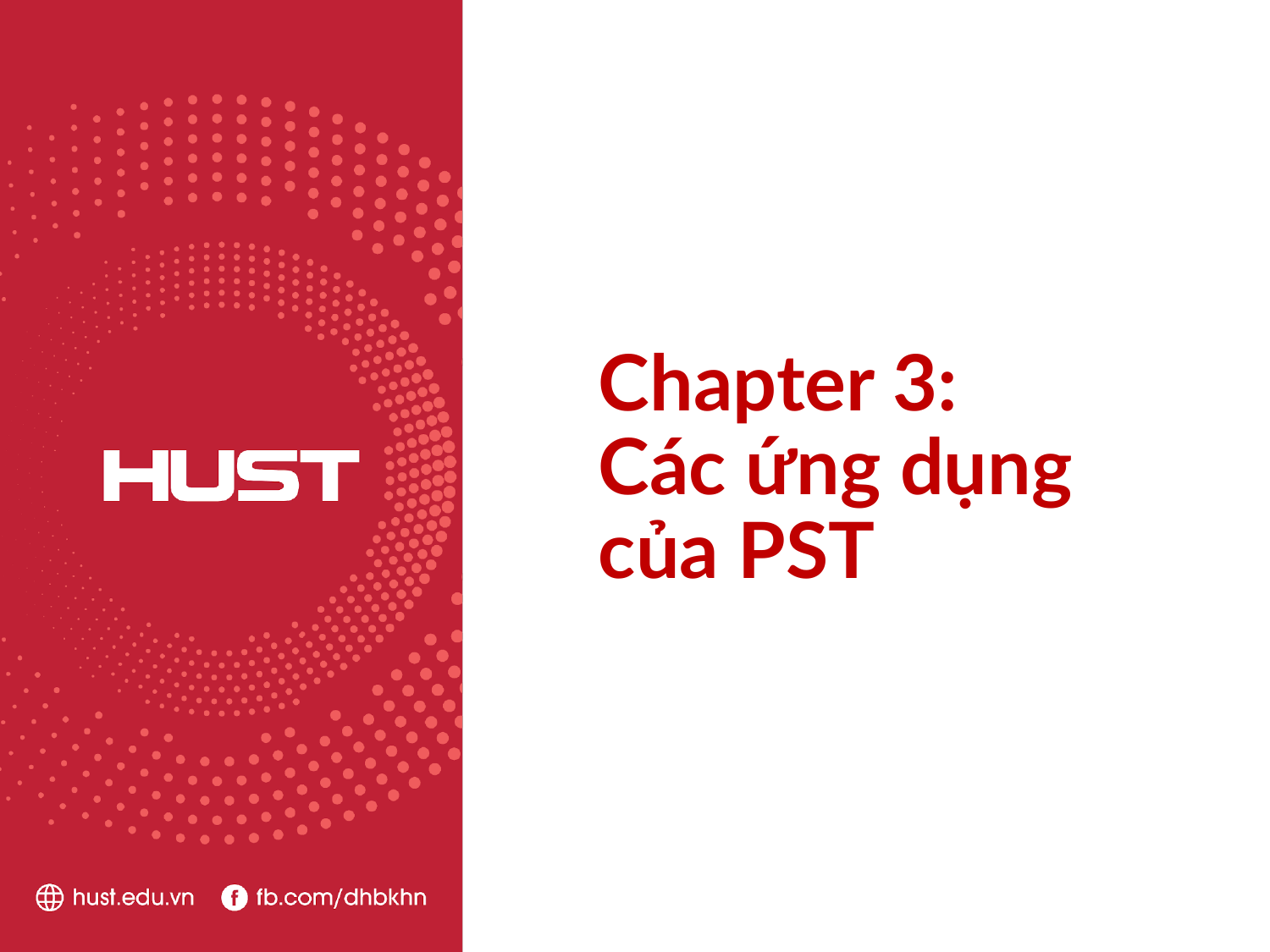

Chapter 3:
Các ứng dụng của PST